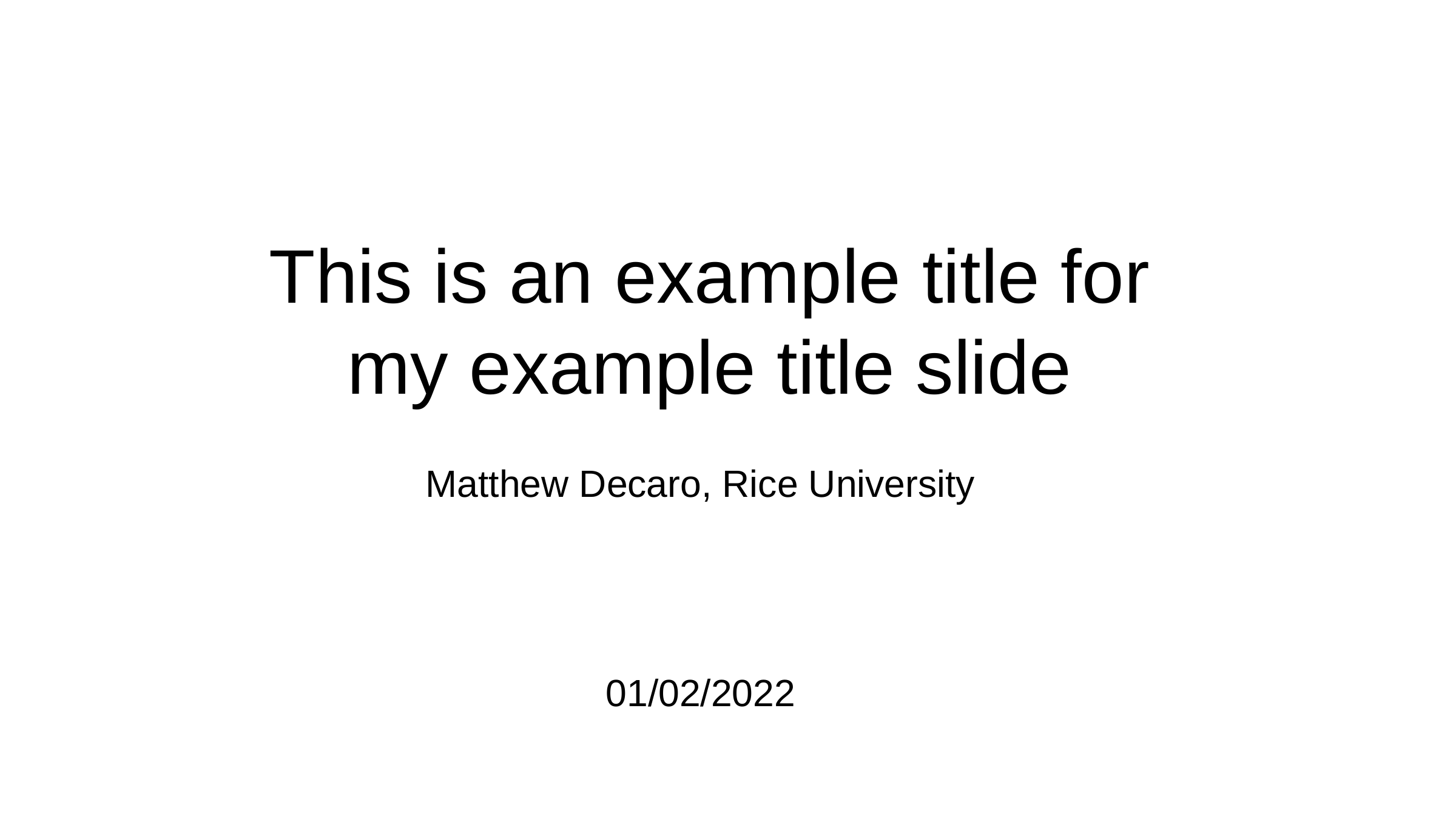

This is an example title for my example title slide
Matthew Decaro, Rice University
01/02/2022